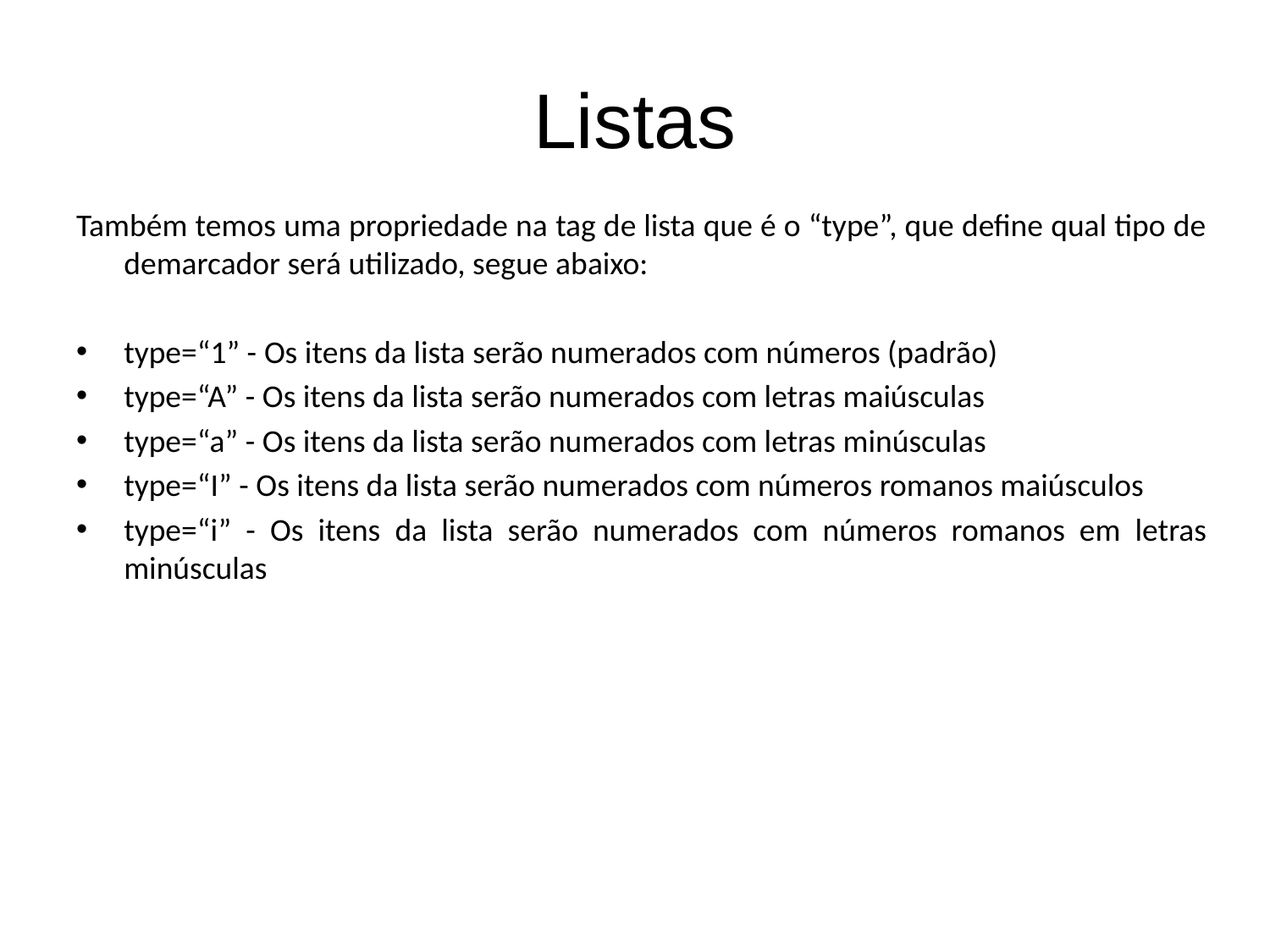

# Listas
Também temos uma propriedade na tag de lista que é o “type”, que define qual tipo de demarcador será utilizado, segue abaixo:

type=“1” - Os itens da lista serão numerados com números (padrão)
type=“A” - Os itens da lista serão numerados com letras maiúsculas
type=“a” - Os itens da lista serão numerados com letras minúsculas
type=“I” - Os itens da lista serão numerados com números romanos maiúsculos
type=“i” - Os itens da lista serão numerados com números romanos em letras minúsculas